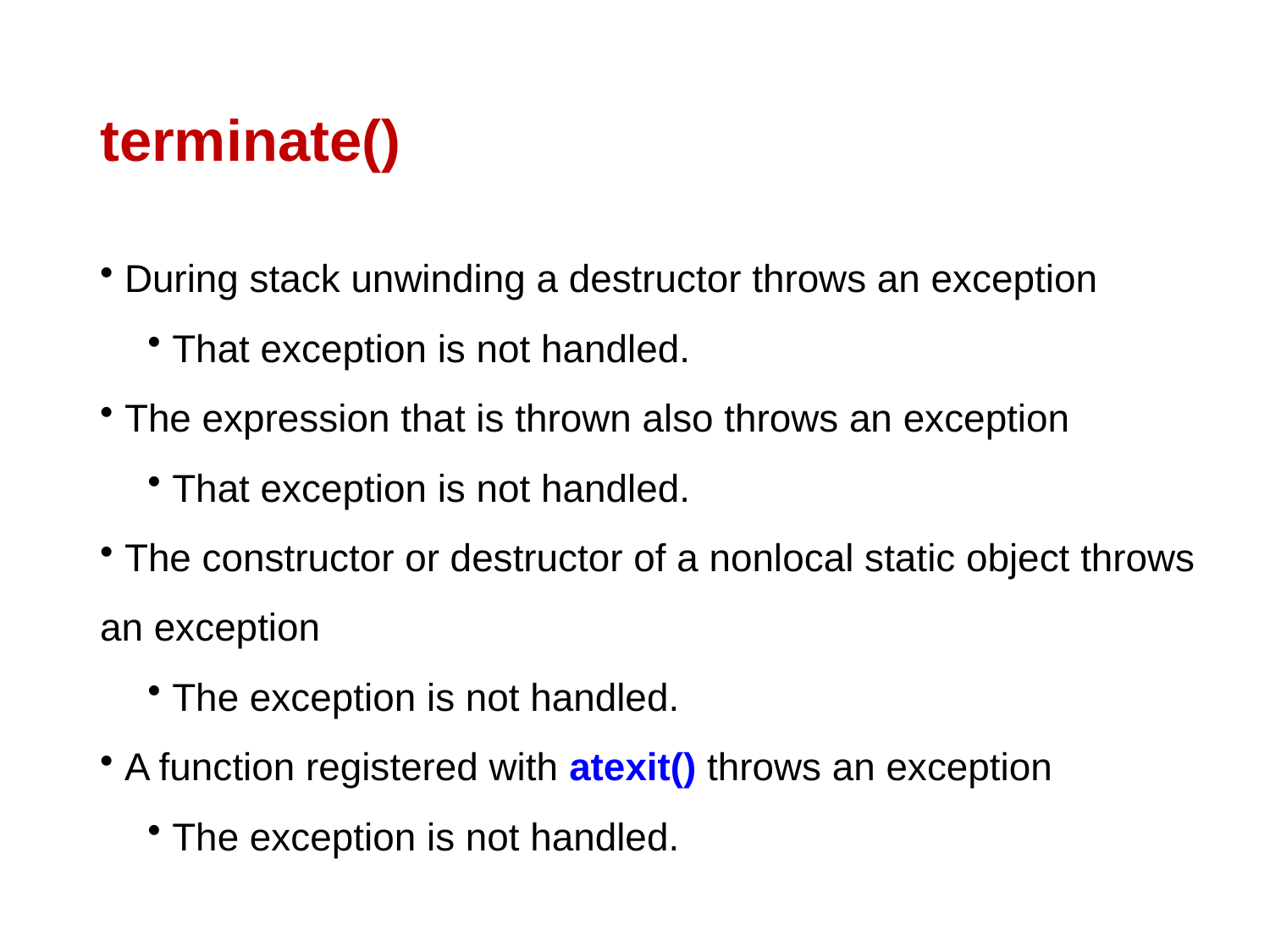

# terminate()
 During stack unwinding a destructor throws an exception
 That exception is not handled.
 The expression that is thrown also throws an exception
 That exception is not handled.
 The constructor or destructor of a nonlocal static object throws an exception
 The exception is not handled.
 A function registered with atexit() throws an exception
 The exception is not handled.